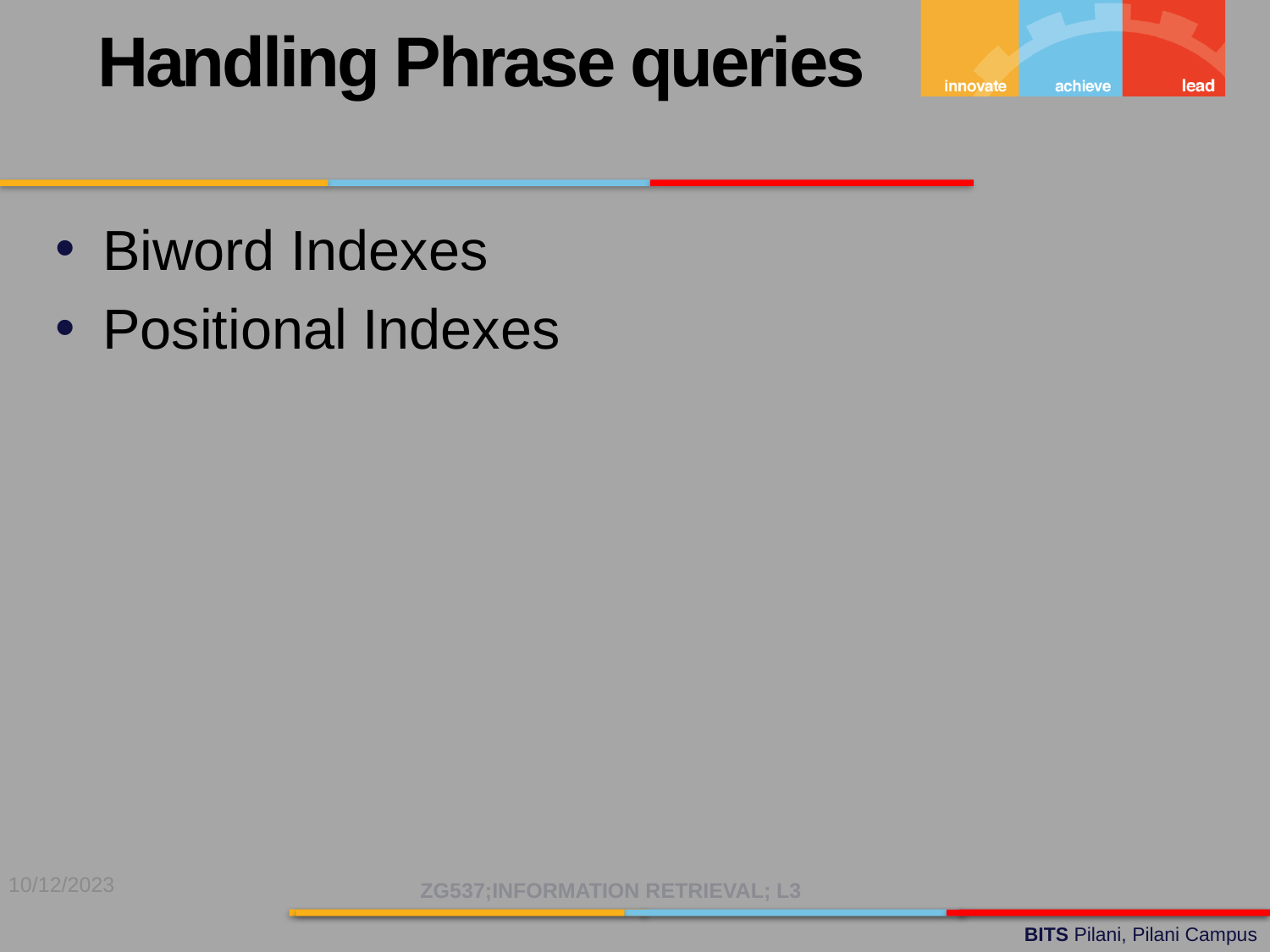

Handling Phrase queries

Biword Indexes
Positional Indexes
10/12/2023
ZG537;INFORMATION RETRIEVAL; L3